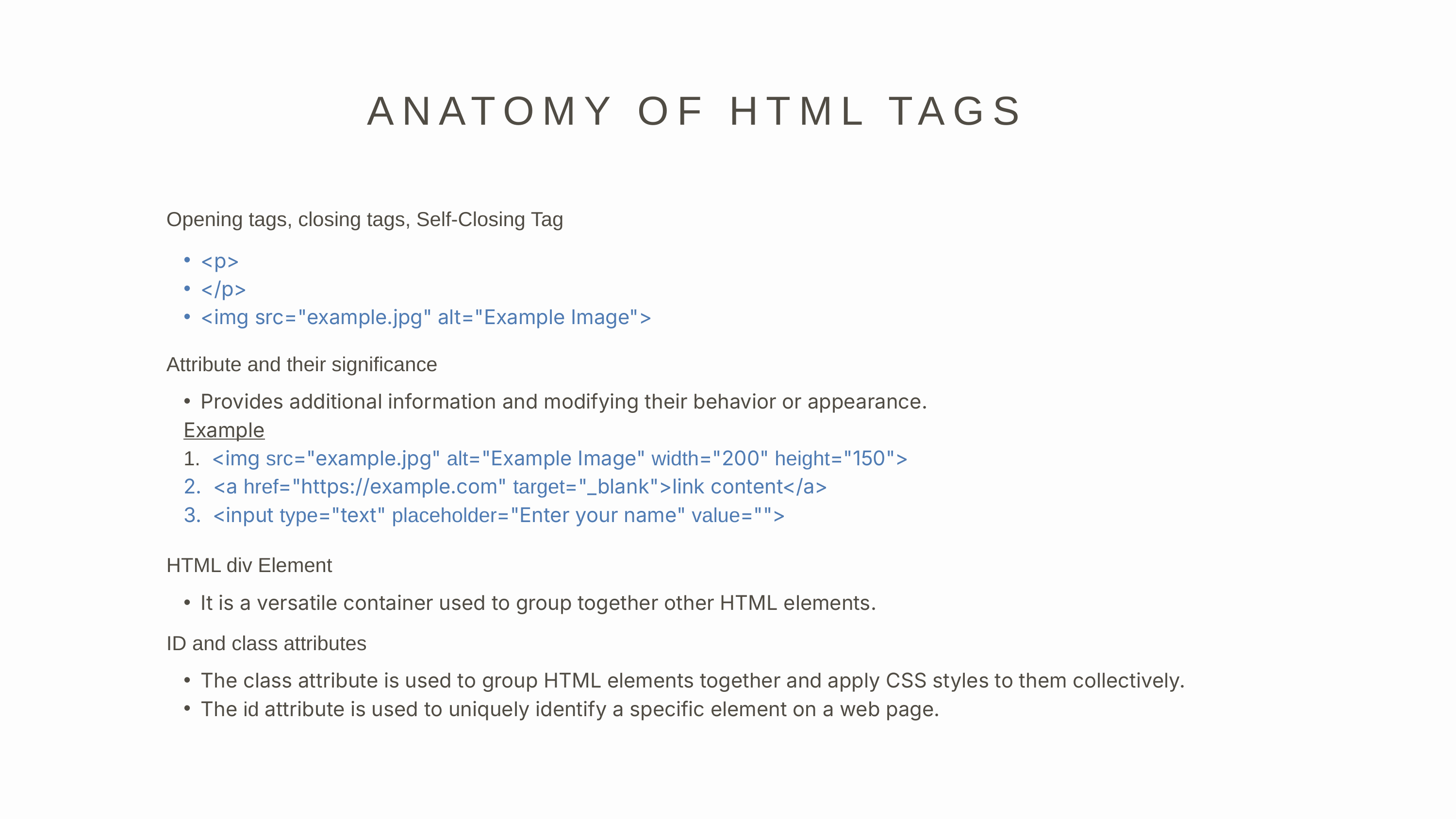

ANATOMY OF HTML TAGS
Opening tags, closing tags, Self-Closing Tag
<p>
</p>
<img src="example.jpg" alt="Example Image">
Attribute and their significance
Provides additional information and modifying their behavior or appearance.
   Example
  <img src="example.jpg" alt="Example Image" width="200" height="150">
  <a href="https://example.com" target="_blank">link content</a>
  <input type="text" placeholder="Enter your name" value="">

HTML div Element
It is a versatile container used to group together other HTML elements.
ID and class attributes
The class attribute is used to group HTML elements together and apply CSS styles to them collectively.
The id attribute is used to uniquely identify a specific element on a web page.